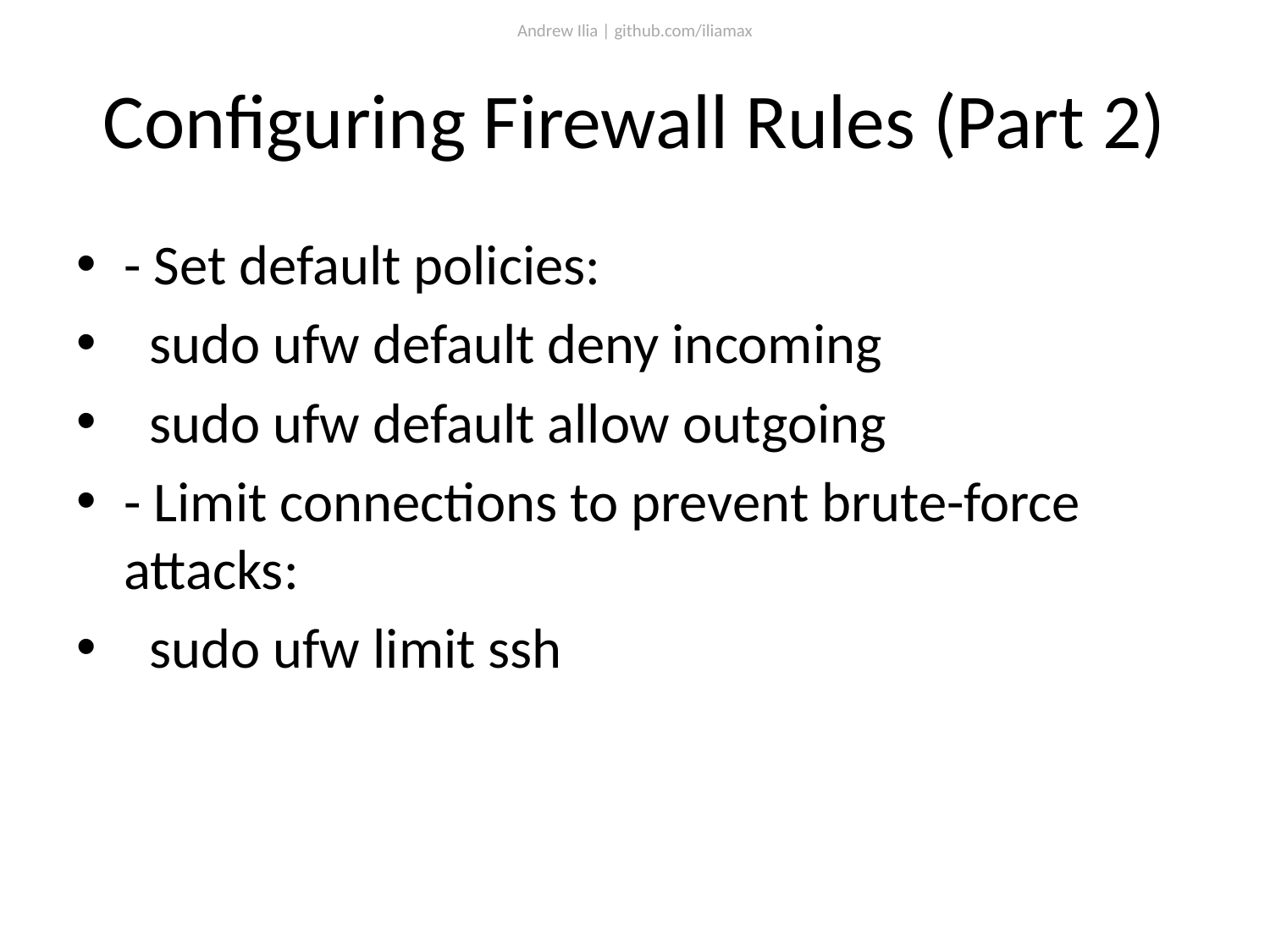

Andrew Ilia | github.com/iliamax
# Configuring Firewall Rules (Part 2)
- Set default policies:
  sudo ufw default deny incoming
  sudo ufw default allow outgoing
- Limit connections to prevent brute-force attacks:
  sudo ufw limit ssh